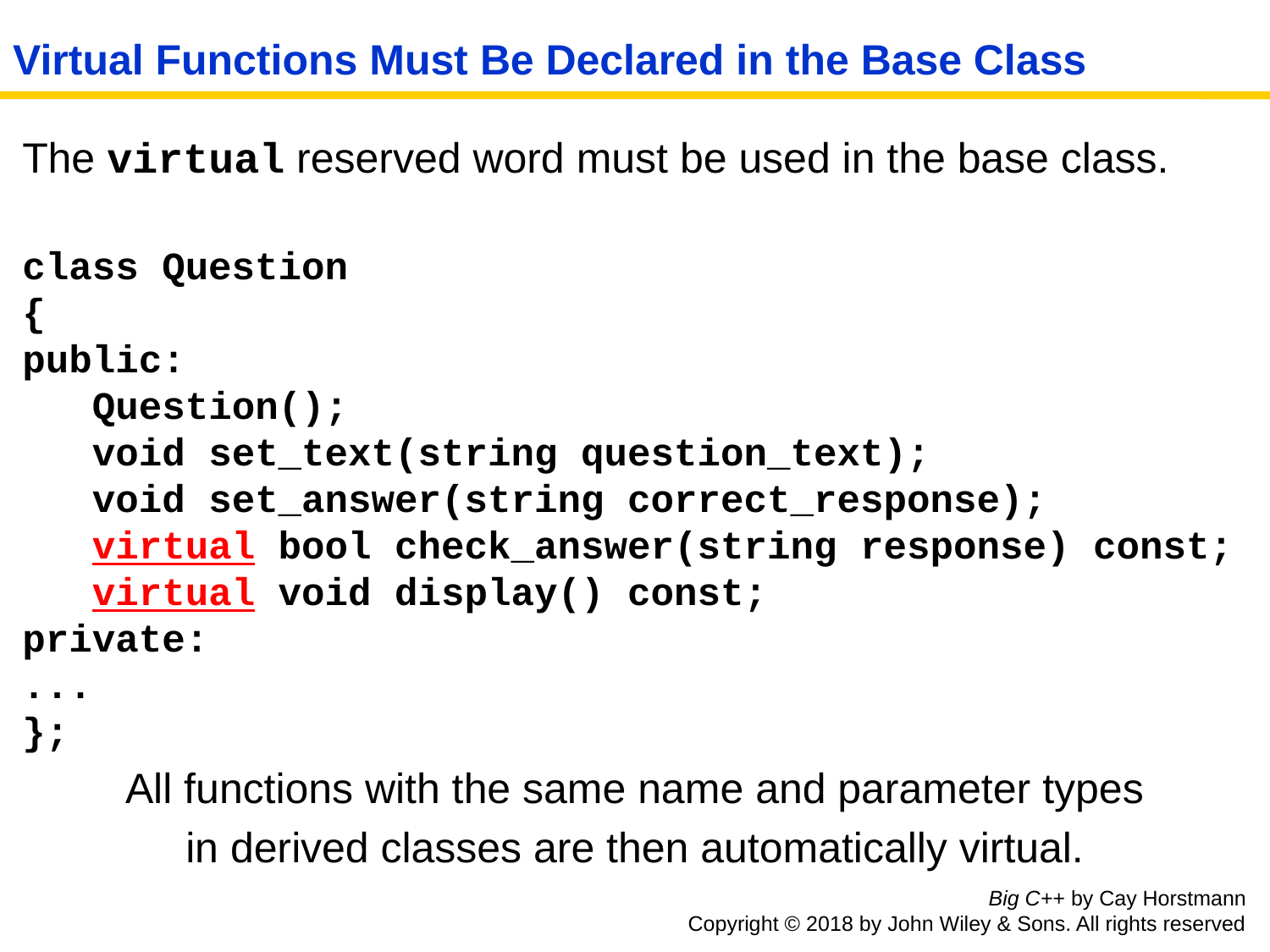

# Virtual Functions Must Be Declared in the Base Class

The virtual reserved word must be used in the base class.

class Question
{
public:
   Question();
   void set_text(string question_text);
   void set_answer(string correct_response);
   virtual bool check_answer(string response) const;
   virtual void display() const;
private:
...
};
All functions with the same name and parameter types
in derived classes are then automatically virtual.

Big C++ by Cay Horstmann
Copyright © 2018 by John Wiley & Sons. All rights reserved